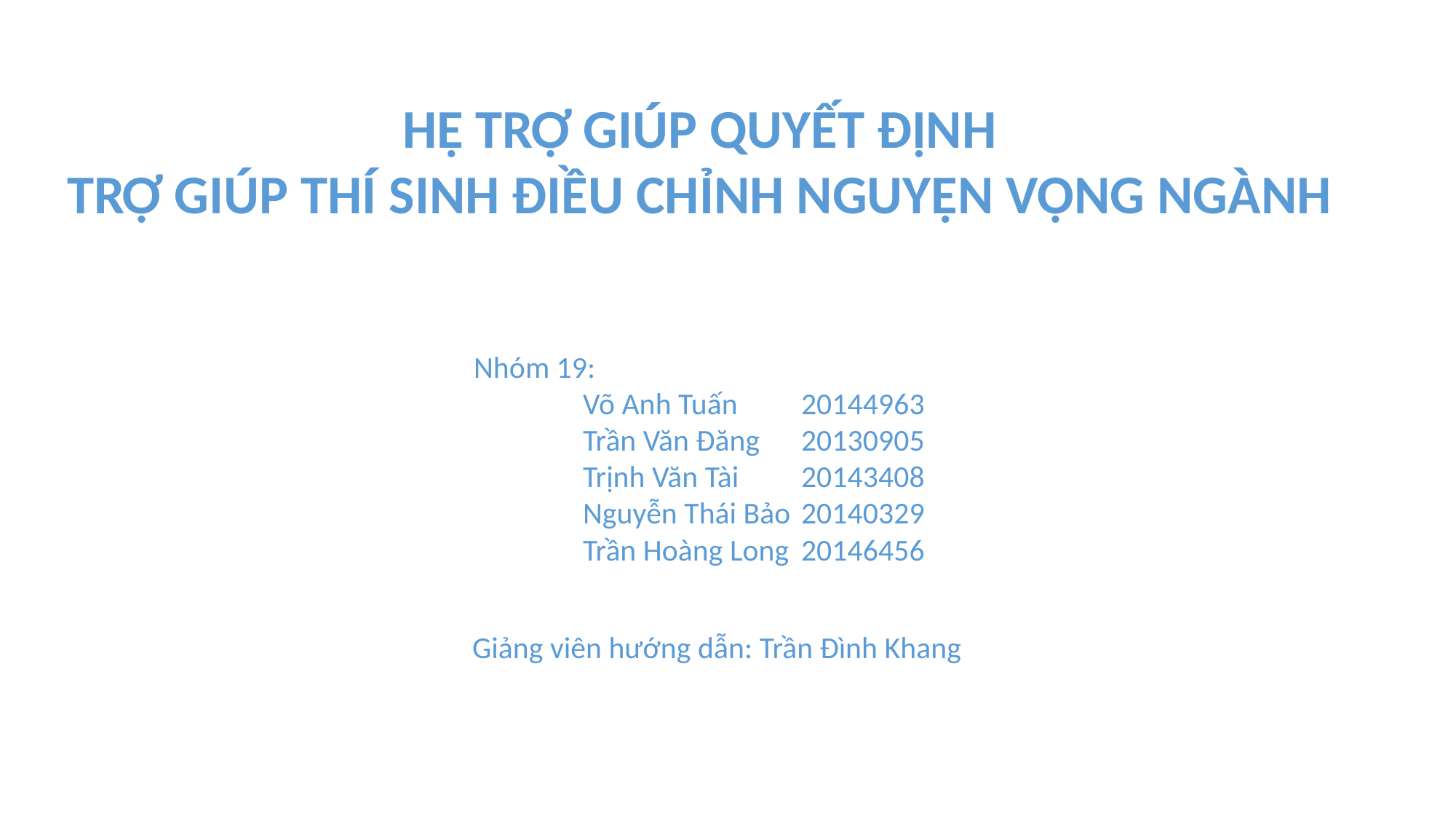

HỆ TRỢ GIÚP QUYẾT ĐỊNH
TRỢ GIÚP THÍ SINH ĐIỀU CHỈNH NGUYỆN VỌNG NGÀNH
Nhóm 19:
	Võ Anh Tuấn	20144963
	Trần Văn Đăng	20130905
	Trịnh Văn Tài	20143408
	Nguyễn Thái Bảo	20140329
	Trần Hoàng Long	20146456

Giảng viên hướng dẫn: Trần Đình Khang